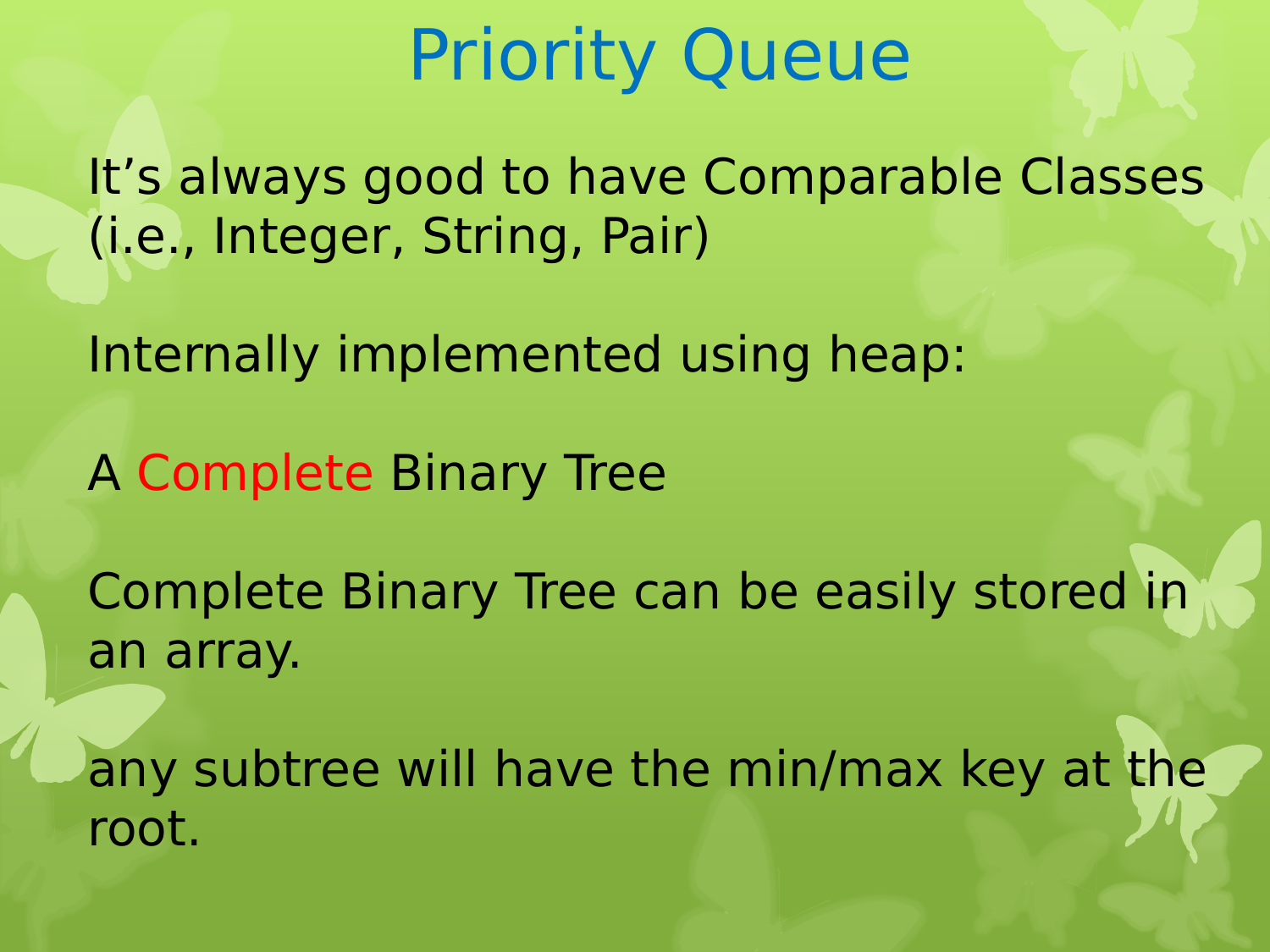

Priority Queue

It’s always good to have Comparable Classes
(i.e., Integer, String, Pair)

Internally implemented using heap:

A Complete Binary Tree

Complete Binary Tree can be easily stored in an array.

any subtree will have the min/max key at the root.